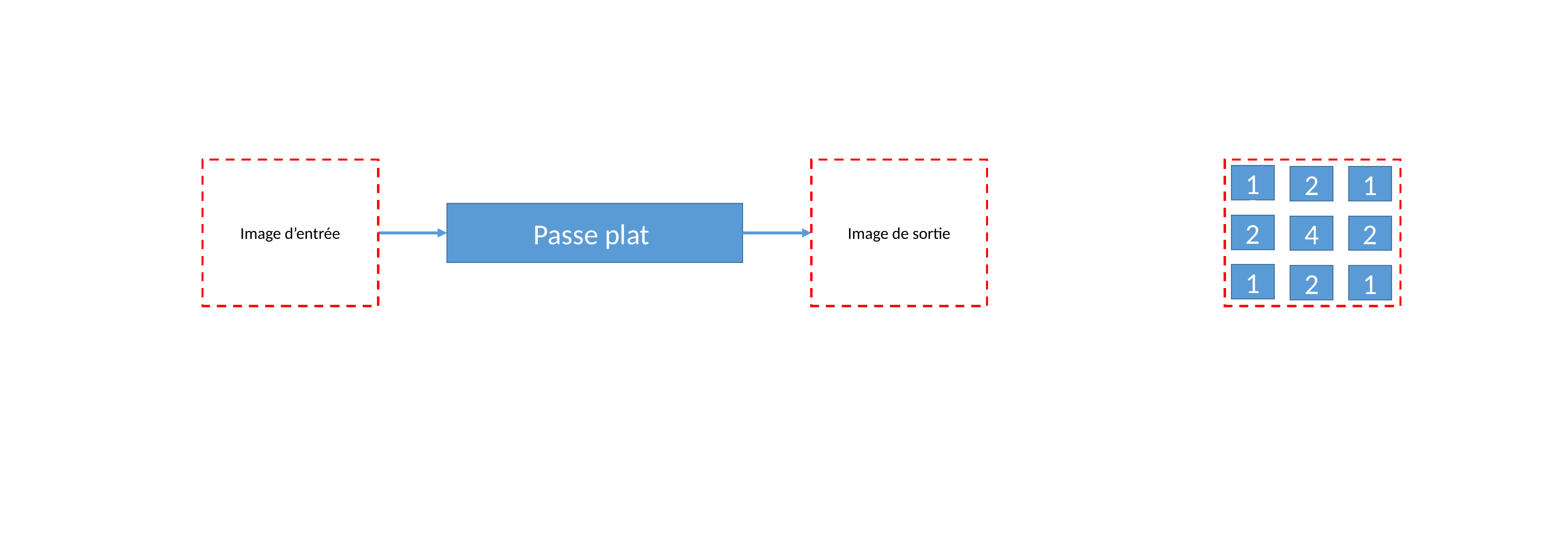

1
2
1
Passe plat
-22
4
2
Image d’entrée
Image de sortie
1
2
1